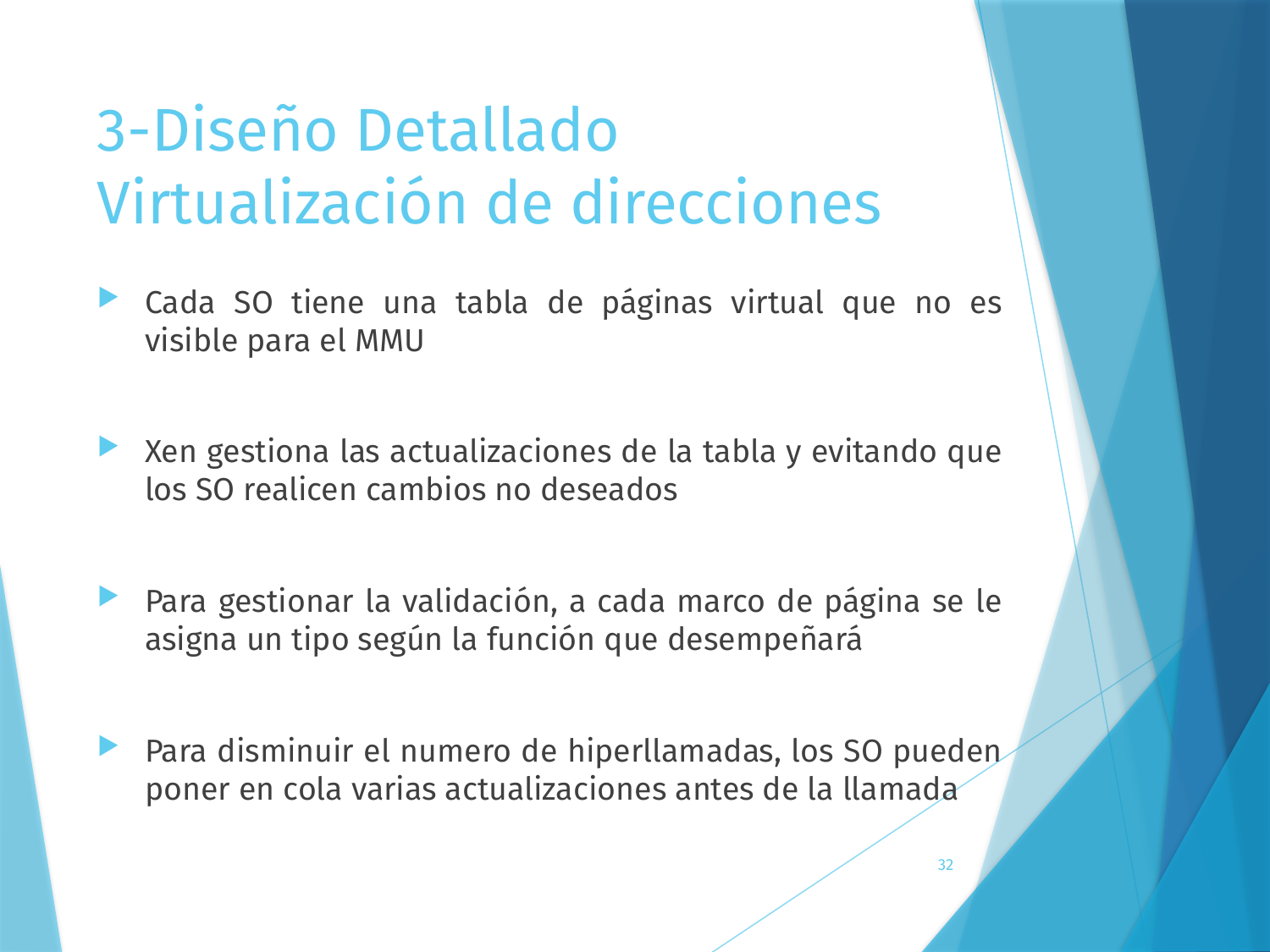

3-Diseño Detallado
Virtualización de direcciones
Cada SO tiene una tabla de páginas virtual que no es visible para el MMU

Xen gestiona las actualizaciones de la tabla y evitando que los SO realicen cambios no deseados

Para gestionar la validación, a cada marco de página se le asigna un tipo según la función que desempeñará

Para disminuir el numero de hiperllamadas, los SO pueden poner en cola varias actualizaciones antes de la llamada

32